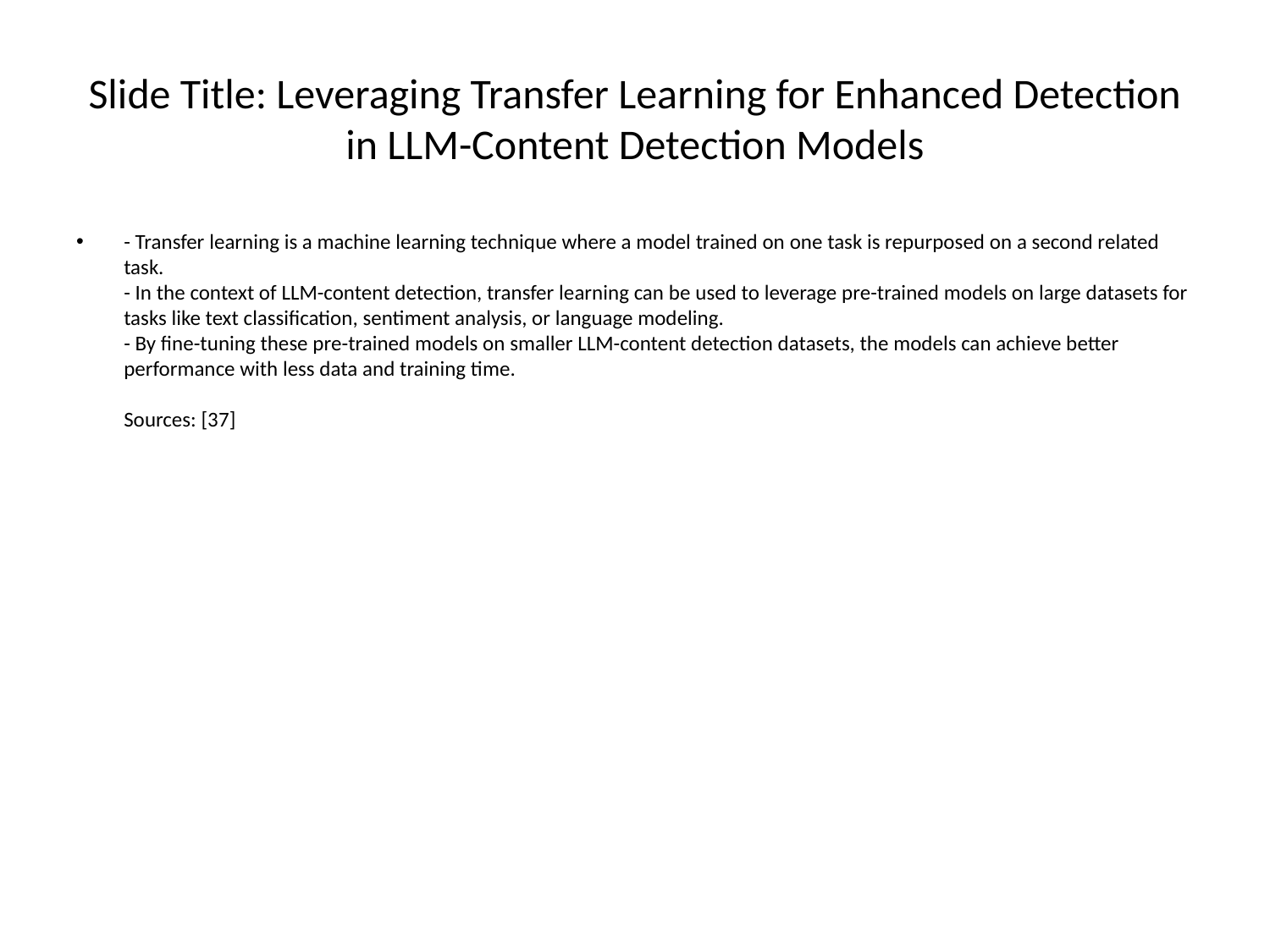

# Slide Title: Leveraging Transfer Learning for Enhanced Detection in LLM-Content Detection Models
- Transfer learning is a machine learning technique where a model trained on one task is repurposed on a second related task.
- In the context of LLM-content detection, transfer learning can be used to leverage pre-trained models on large datasets for tasks like text classification, sentiment analysis, or language modeling.
- By fine-tuning these pre-trained models on smaller LLM-content detection datasets, the models can achieve better performance with less data and training time.
Sources: [37]